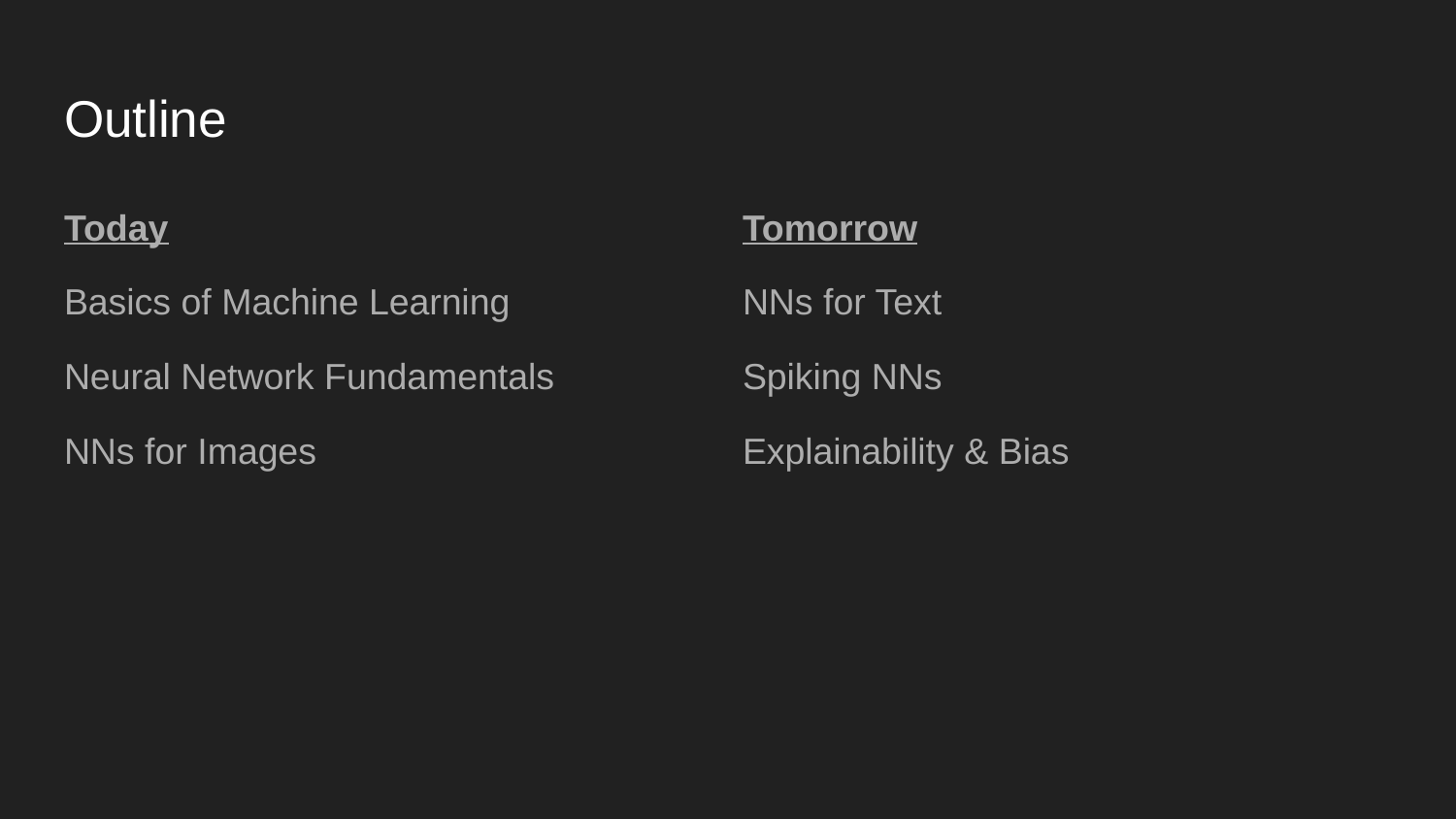

# Outline
Today
Basics of Machine Learning
Neural Network Fundamentals
NNs for Images
Tomorrow
NNs for Text
Spiking NNs
Explainability & Bias